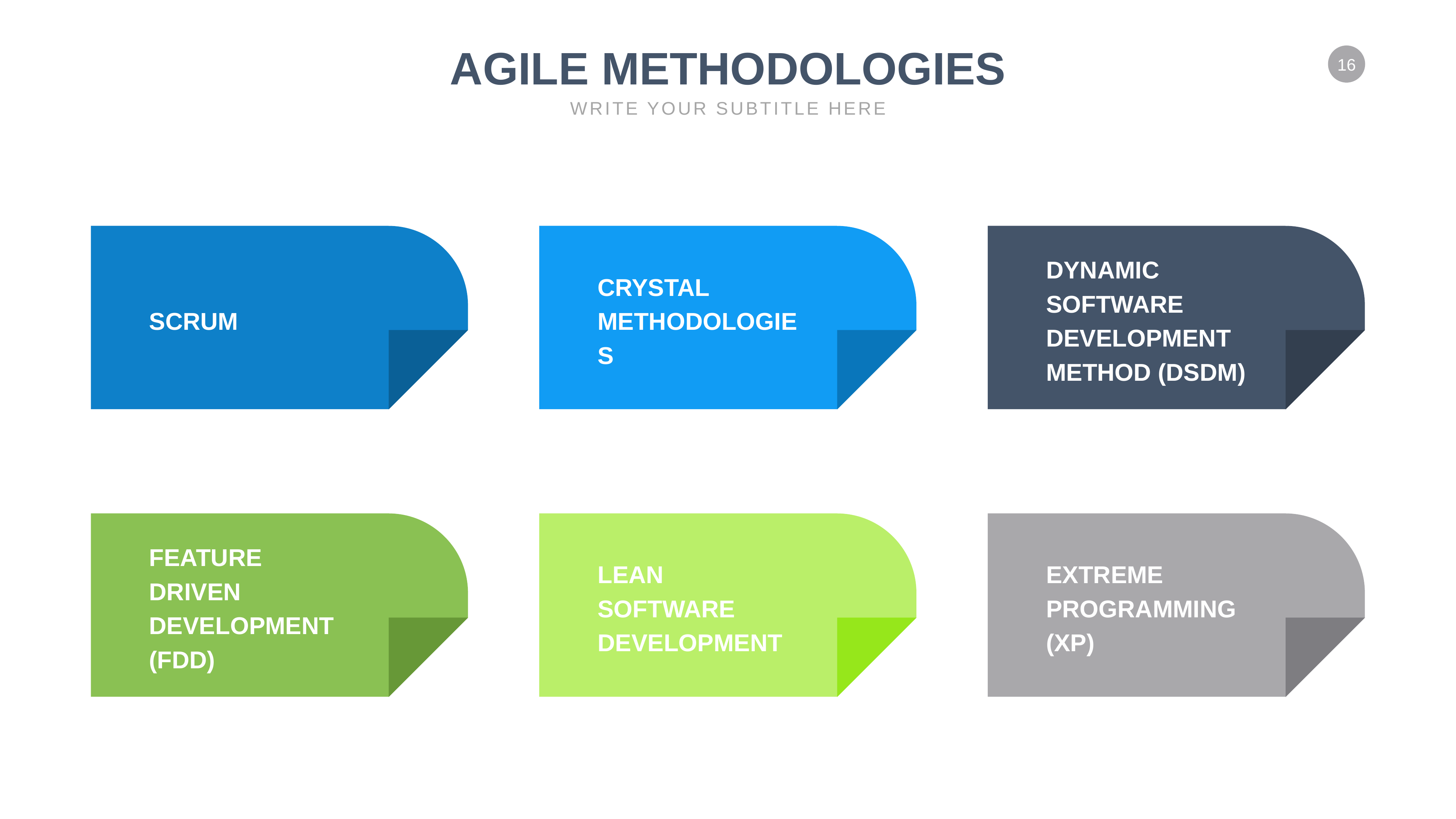

AGILE METHODOLOGIES
WRITE YOUR SUBTITLE HERE

DYNAMIC SOFTWARE DEVELOPMENT
METHOD (DSDM)
CRYSTAL
METHODOLOGIES
SCRUM

FEATURE DRIVEN
DEVELOPMENT (FDD)
EXTREME
PROGRAMMING (XP)
LEAN SOFTWARE
DEVELOPMENT